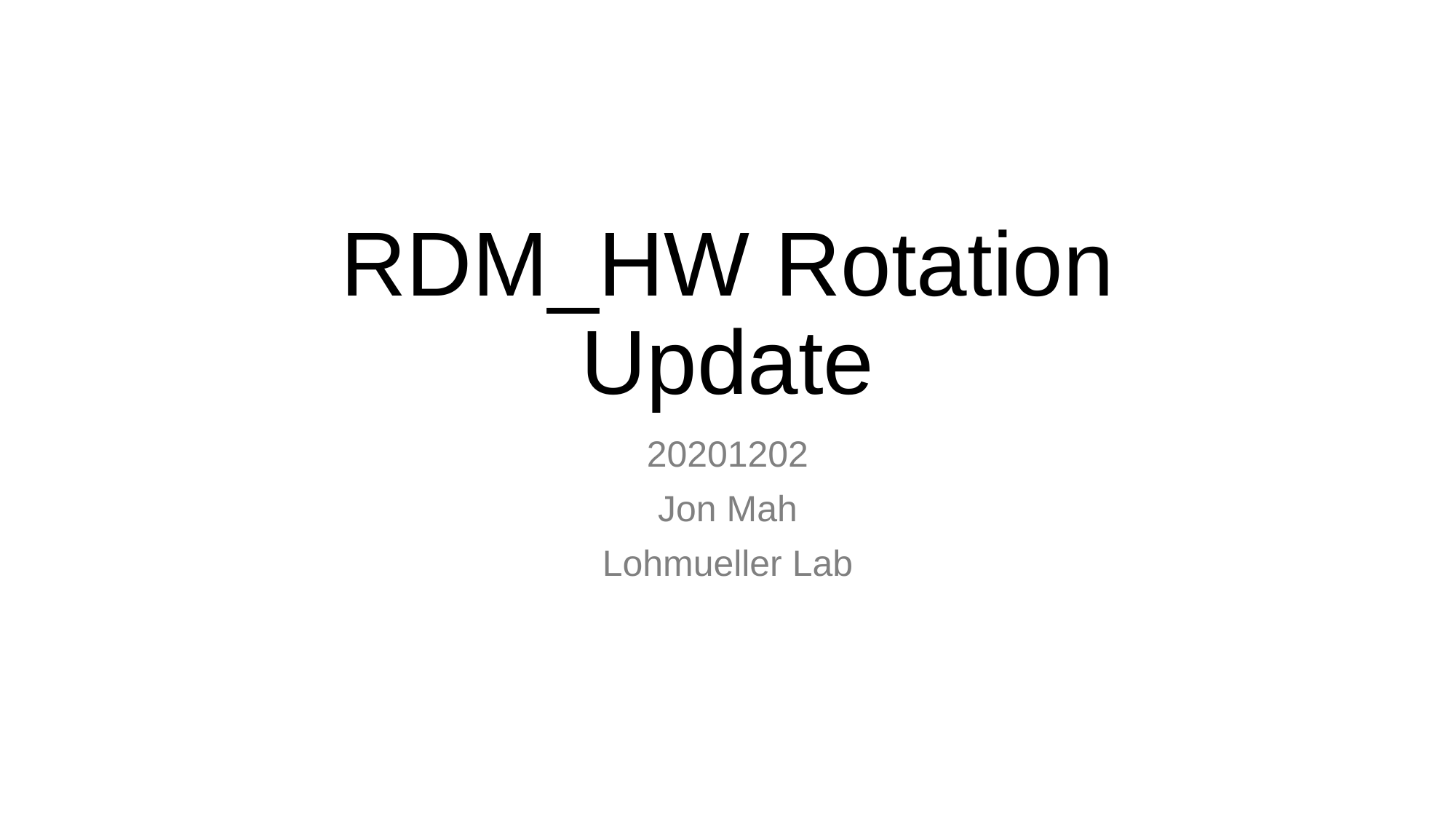

# RDM_HW Rotation Update
20201202
Jon Mah
Lohmueller Lab